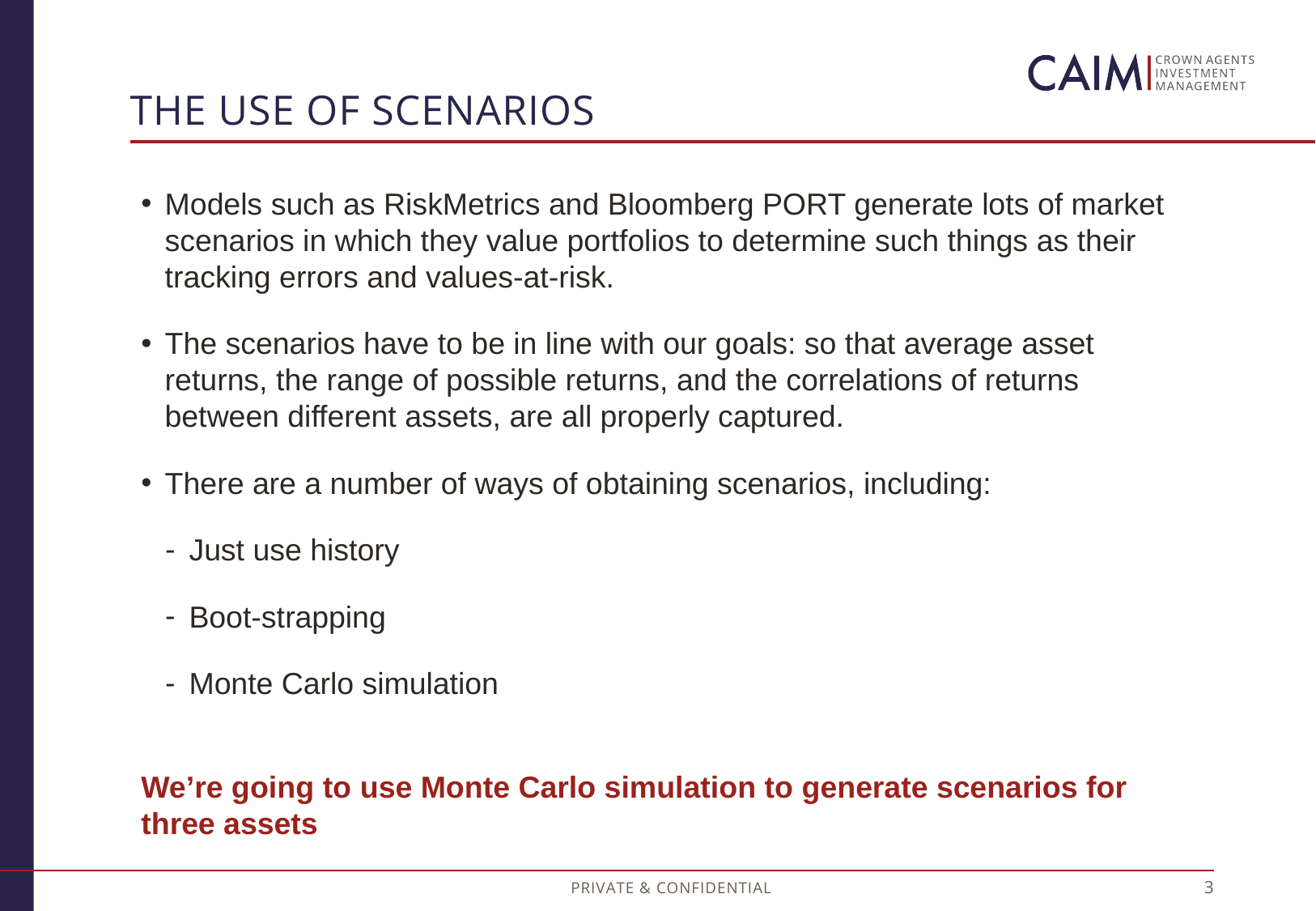

# The use of scenarios
Models such as RiskMetrics and Bloomberg PORT generate lots of market scenarios in which they value portfolios to determine such things as their tracking errors and values-at-risk.
The scenarios have to be in line with our goals: so that average asset returns, the range of possible returns, and the correlations of returns between different assets, are all properly captured.
There are a number of ways of obtaining scenarios, including:
Just use history
Boot-strapping
Monte Carlo simulation

We’re going to use Monte Carlo simulation to generate scenarios for three assets